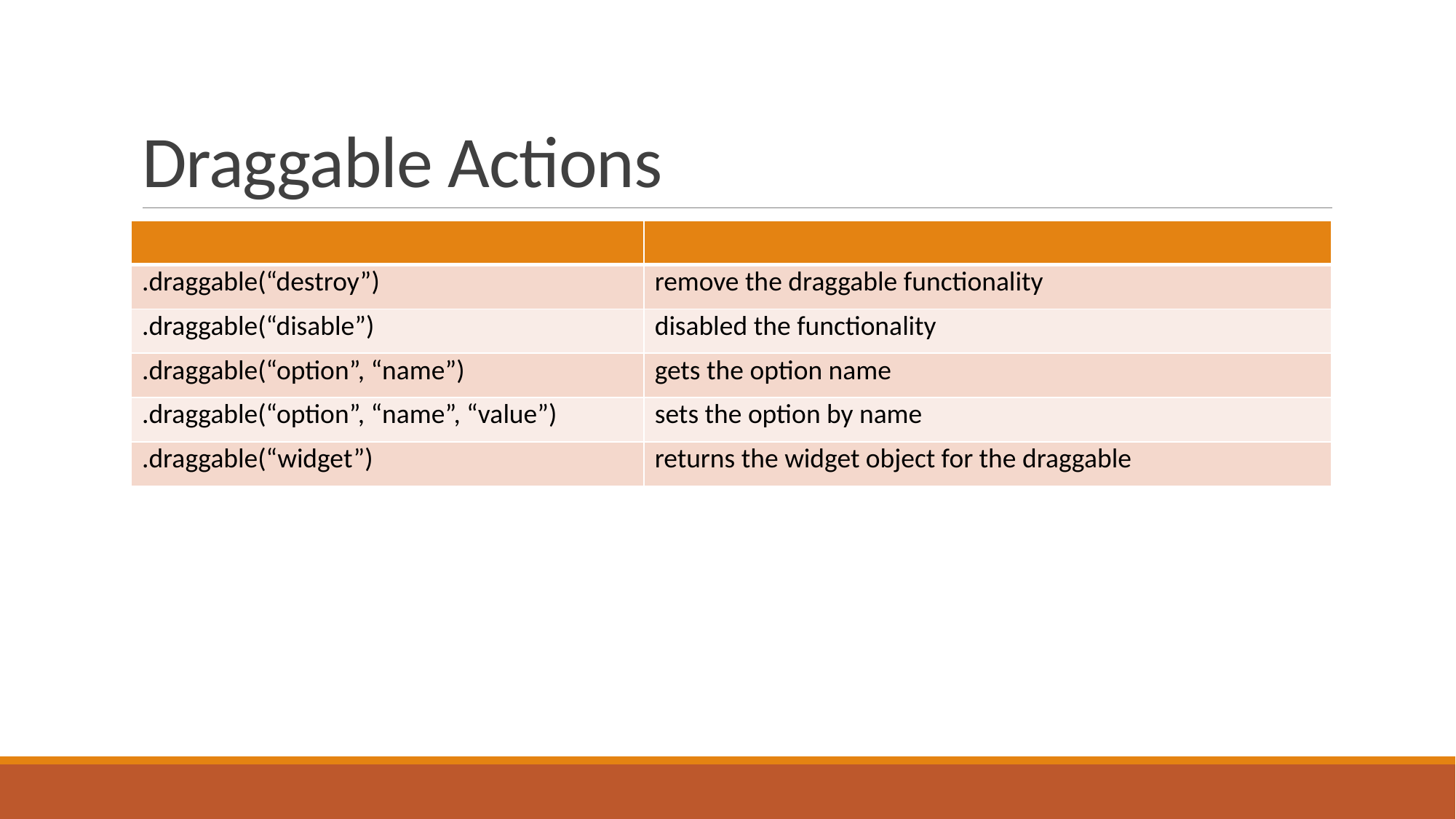

# Draggable Actions
|  |  |
| --- | --- |
| .draggable(“destroy”) | remove the draggable functionality |
| .draggable(“disable”) | disabled the functionality |
| .draggable(“option”, “name”) | gets the option name |
| .draggable(“option”, “name”, “value”) | sets the option by name |
| .draggable(“widget”) | returns the widget object for the draggable |